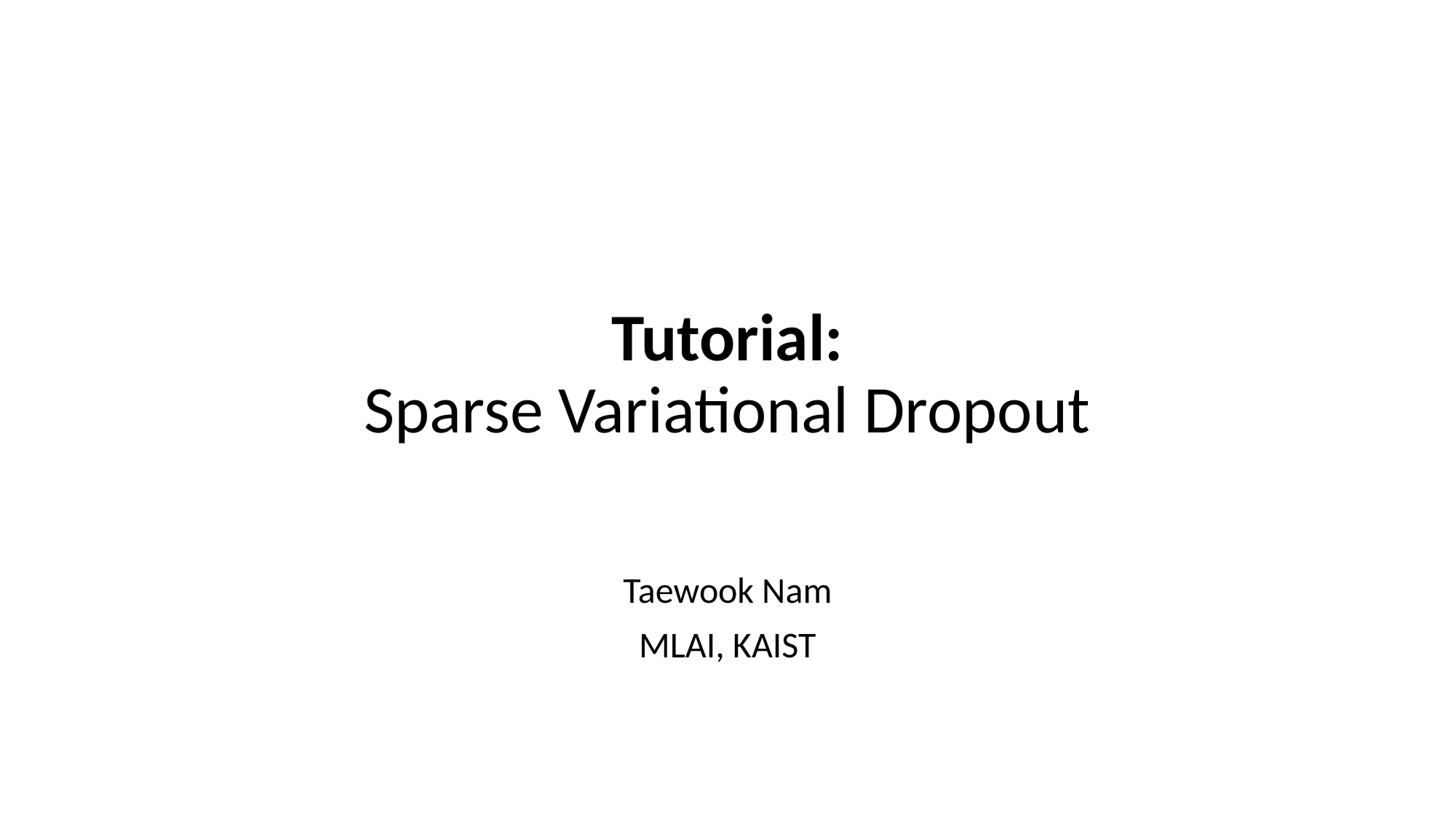

# Tutorial: Sparse Variational Dropout

Taewook Nam
MLAI, KAIST